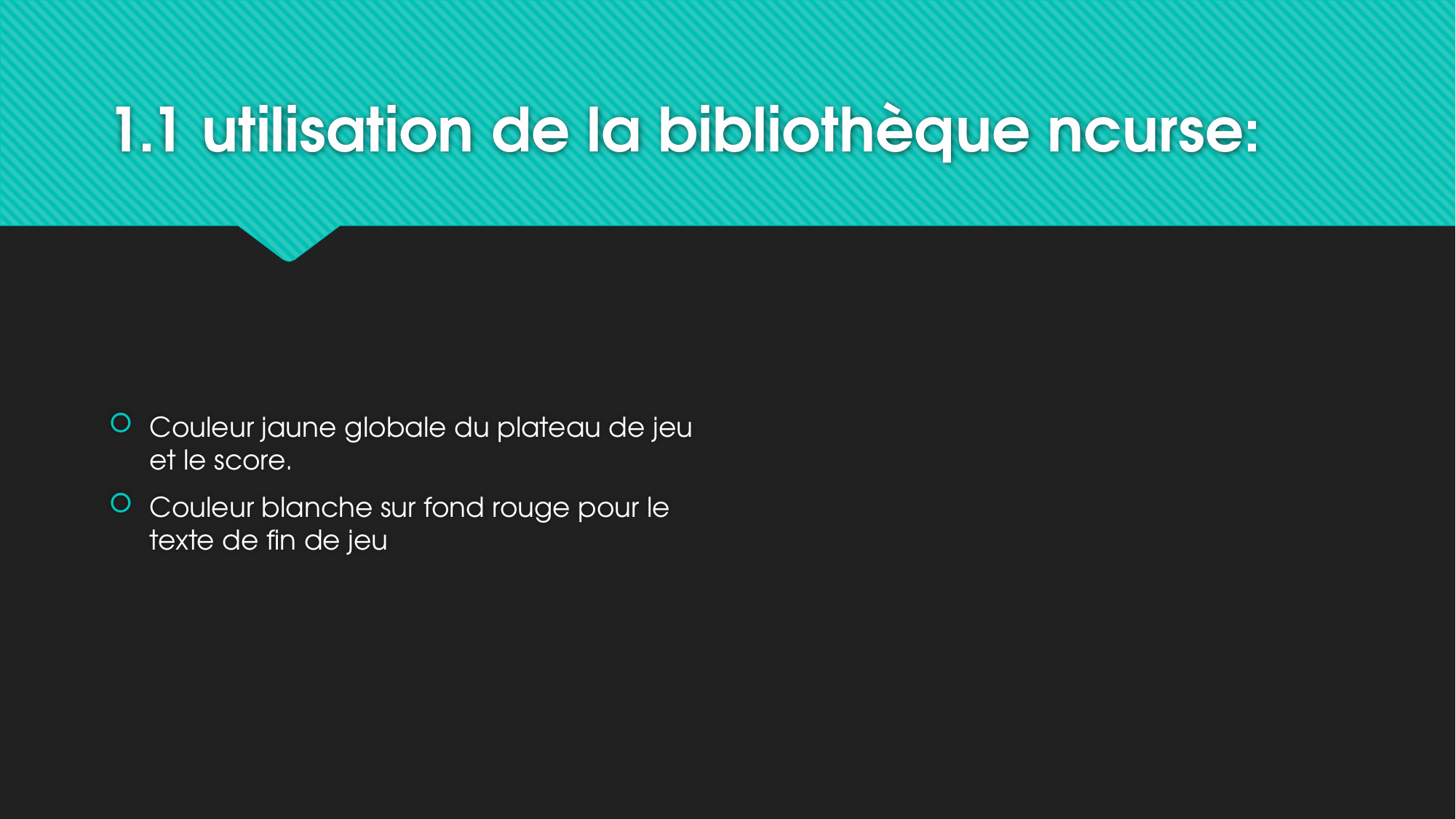

# 1.1 utilisation de la bibliothèque ncurse:
Couleur jaune globale du plateau de jeu et le score.
Couleur blanche sur fond rouge pour le texte de fin de jeu